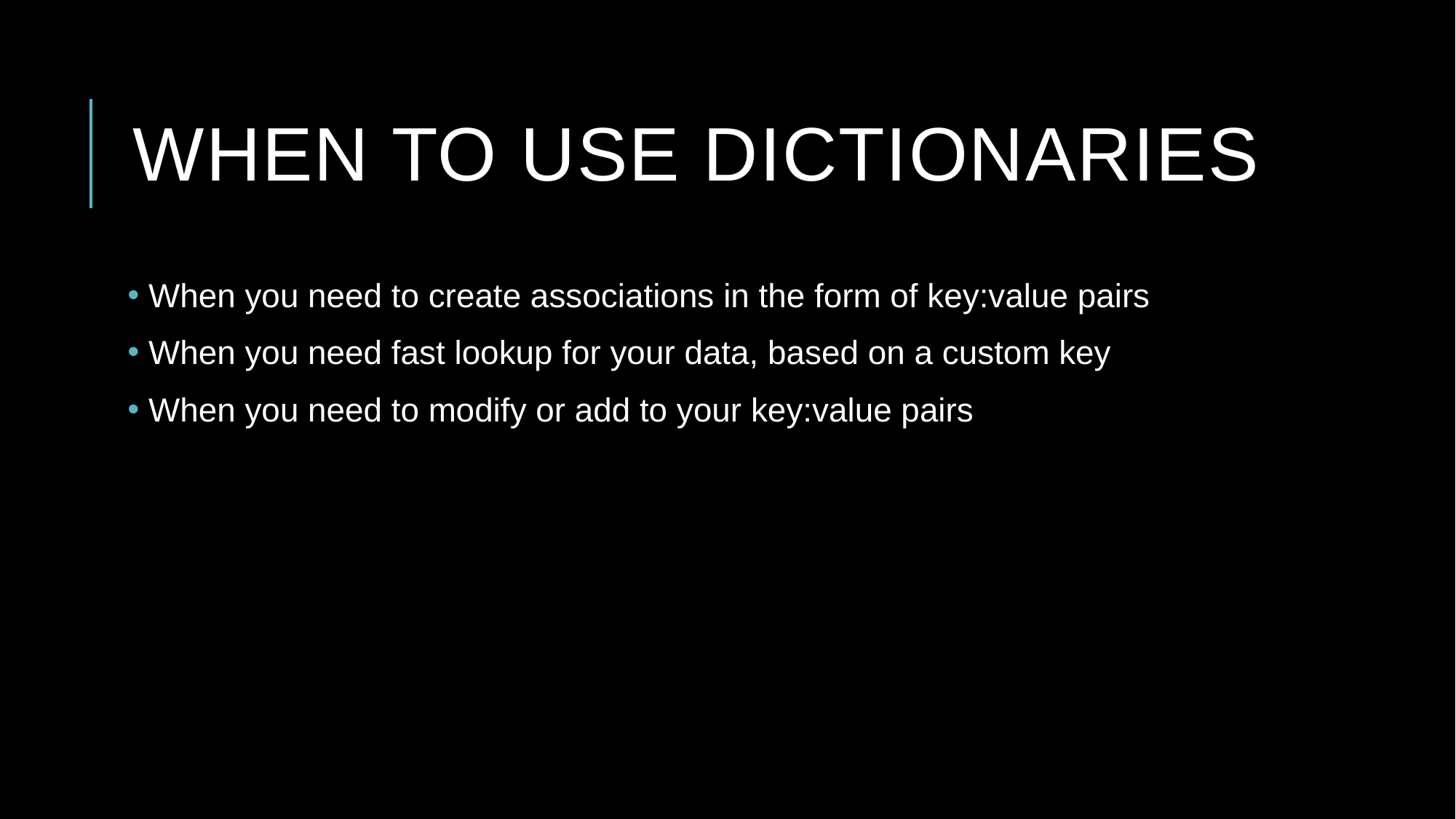

# When to use dictionaries
 When you need to create associations in the form of key:value pairs
 When you need fast lookup for your data, based on a custom key
 When you need to modify or add to your key:value pairs